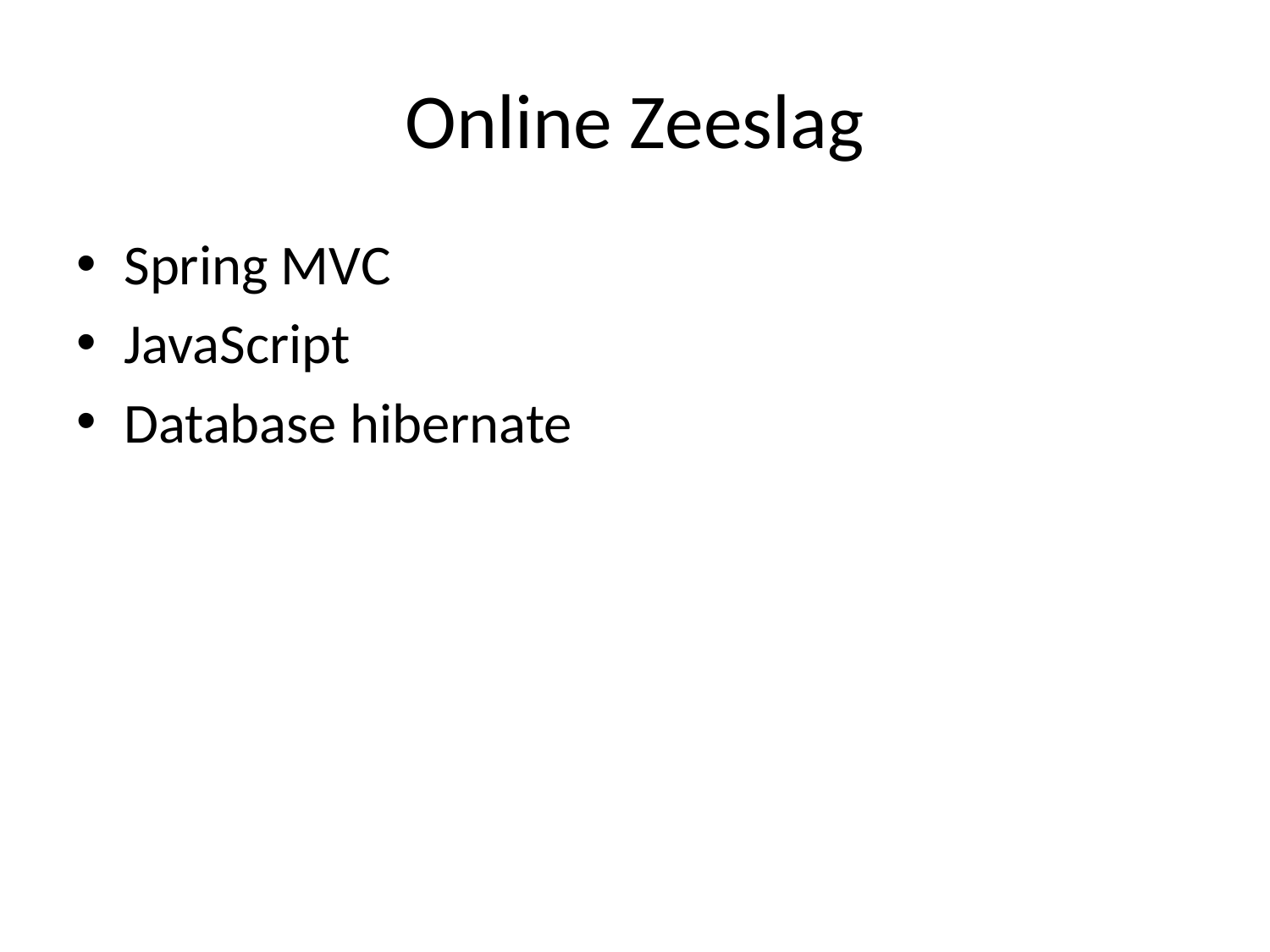

# Online Zeeslag
Spring MVC
JavaScript
Database hibernate